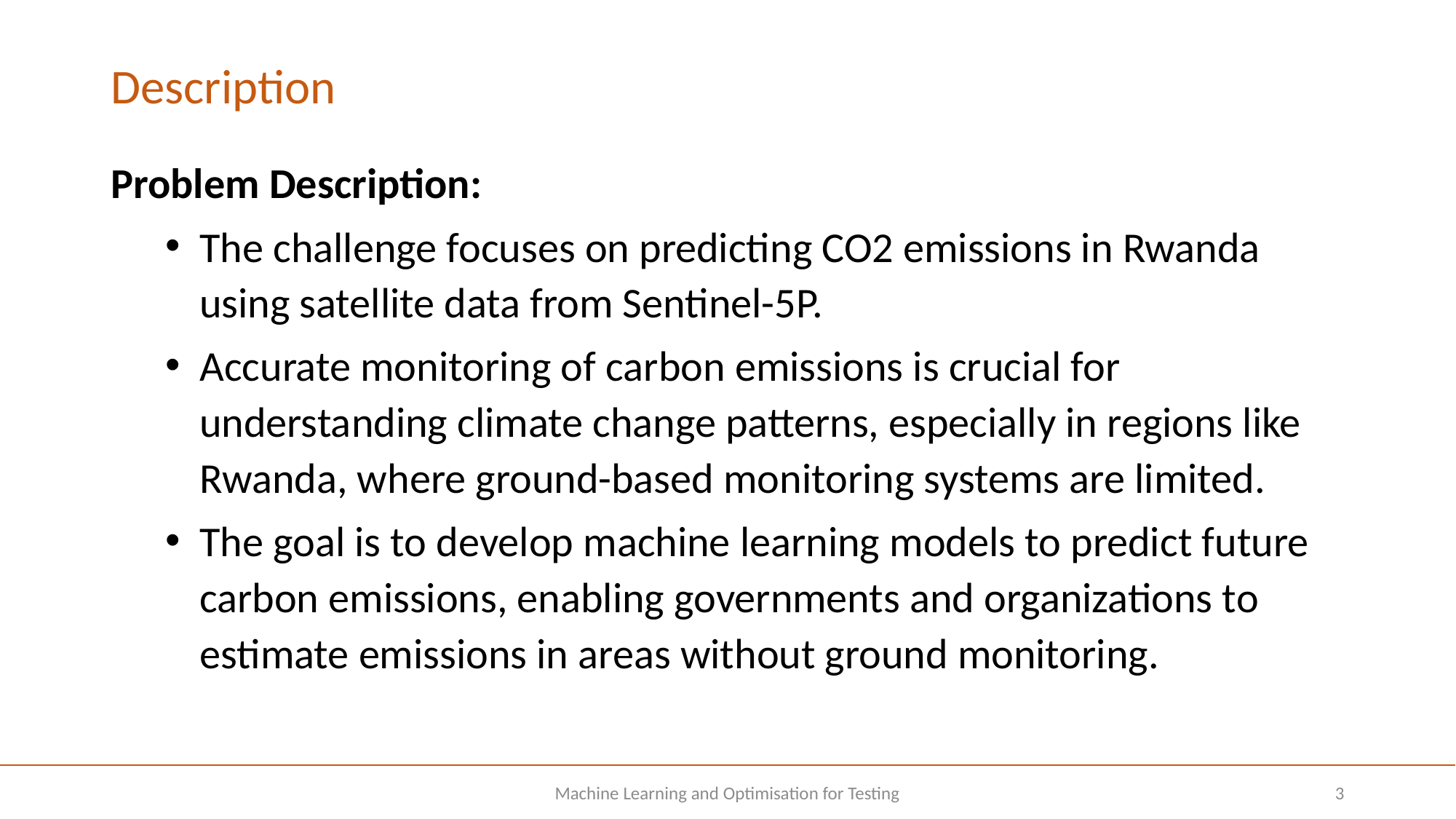

# Description
Problem Description:
The challenge focuses on predicting CO2 emissions in Rwanda using satellite data from Sentinel-5P.
Accurate monitoring of carbon emissions is crucial for understanding climate change patterns, especially in regions like Rwanda, where ground-based monitoring systems are limited.
The goal is to develop machine learning models to predict future carbon emissions, enabling governments and organizations to estimate emissions in areas without ground monitoring.

Machine Learning and Optimisation for Testing
3